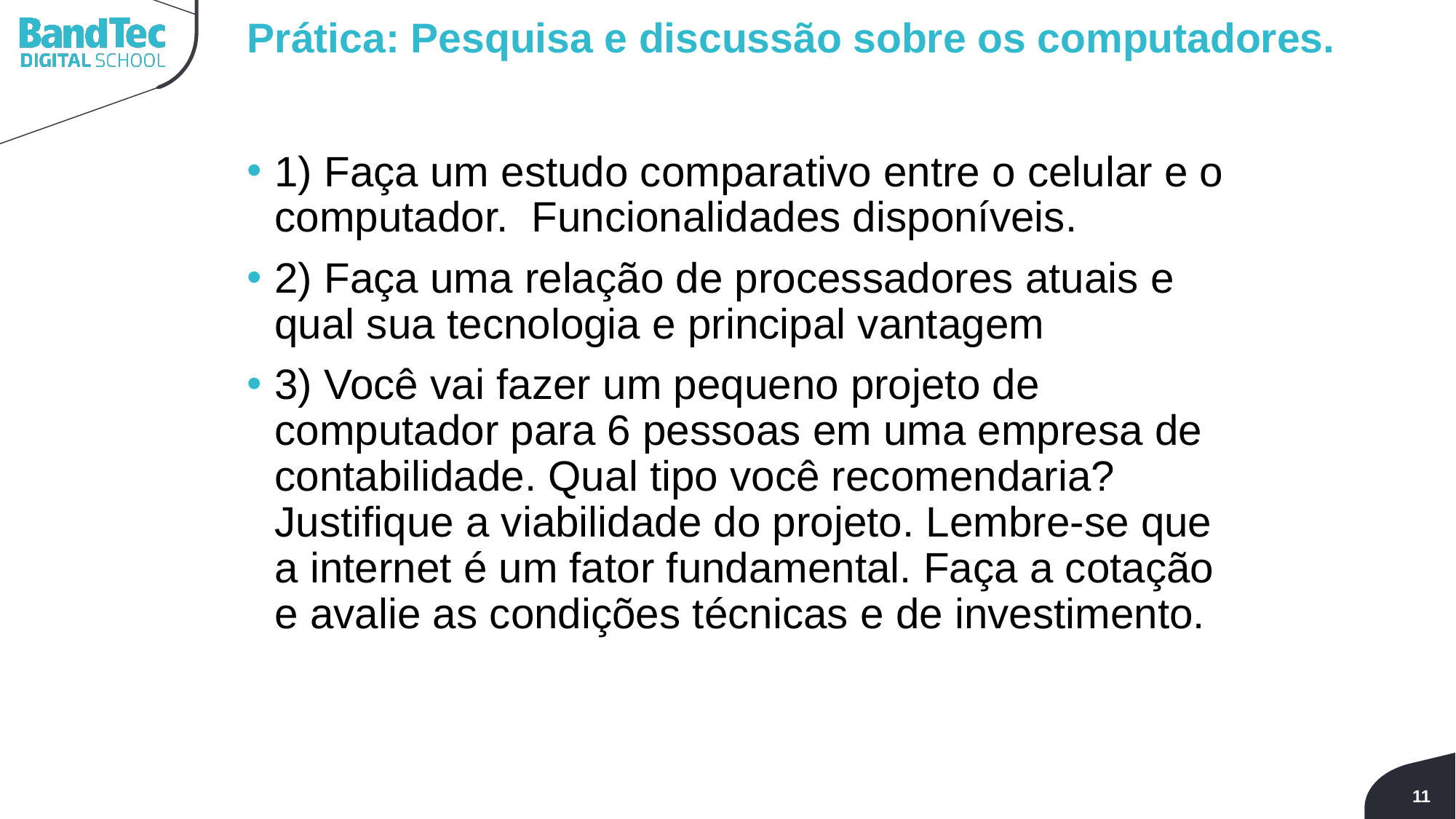

Prática: Pesquisa e discussão sobre os computadores.

1) Faça um estudo comparativo entre o celular e o computador.  Funcionalidades disponíveis.
2) Faça uma relação de processadores atuais e qual sua tecnologia e principal vantagem
3) Você vai fazer um pequeno projeto de computador para 6 pessoas em uma empresa de contabilidade. Qual tipo você recomendaria? Justifique a viabilidade do projeto. Lembre-se que a internet é um fator fundamental. Faça a cotação e avalie as condições técnicas e de investimento.

11